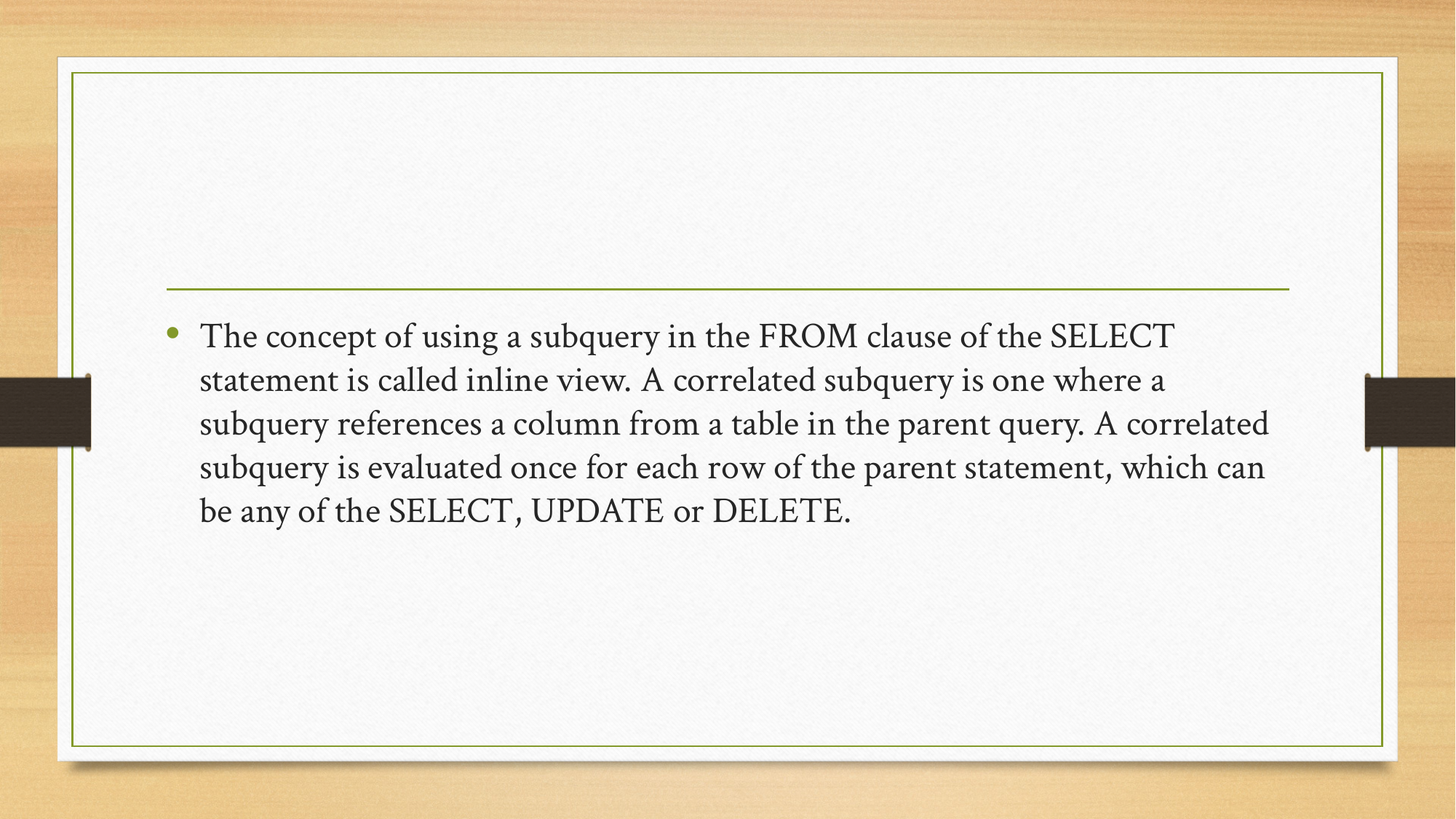

#
The concept of using a subquery in the FROM clause of the SELECT statement is called inline view. A correlated subquery is one where a subquery references a column from a table in the parent query. A correlated subquery is evaluated once for each row of the parent statement, which can be any of the SELECT, UPDATE or DELETE.